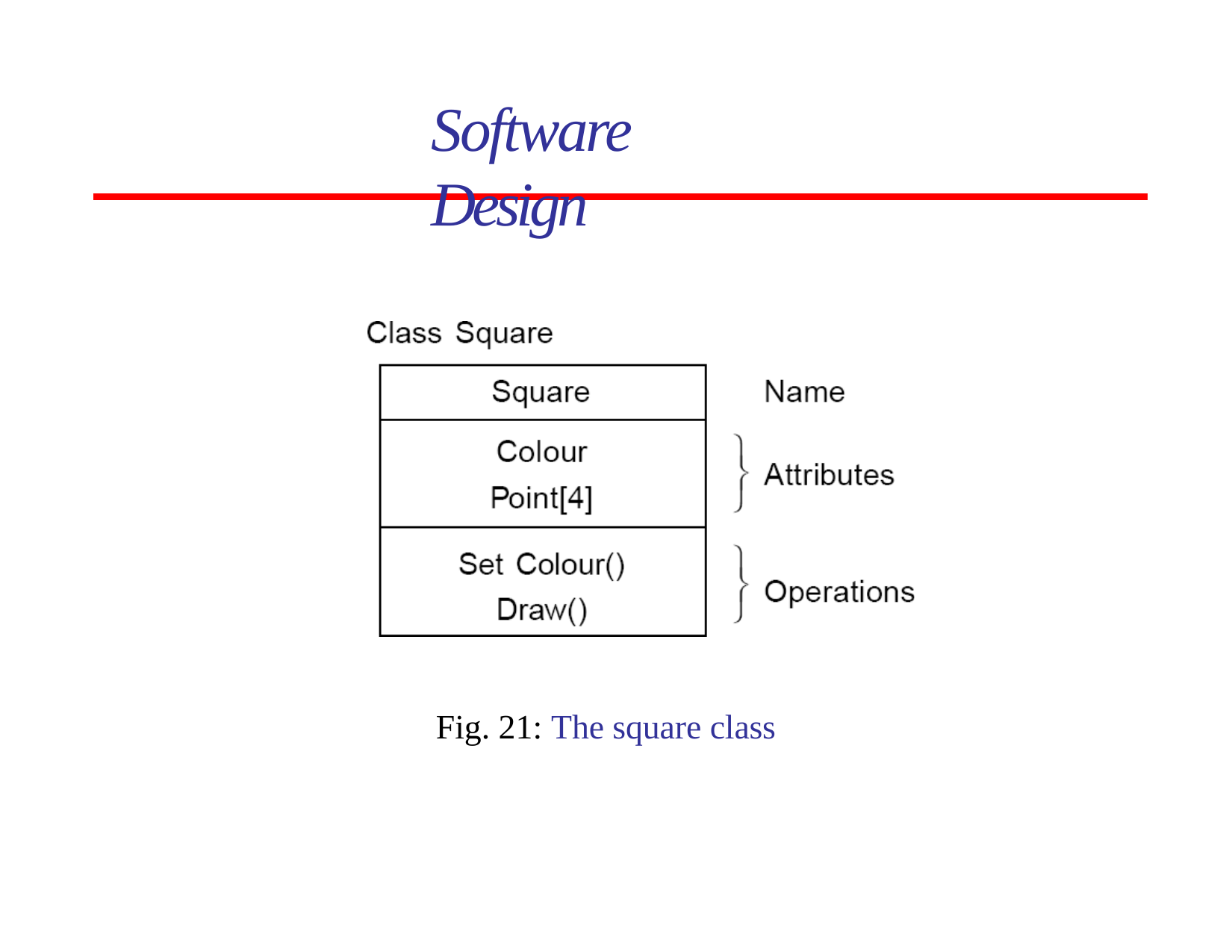

# Software Design

Fig. 21: The square class